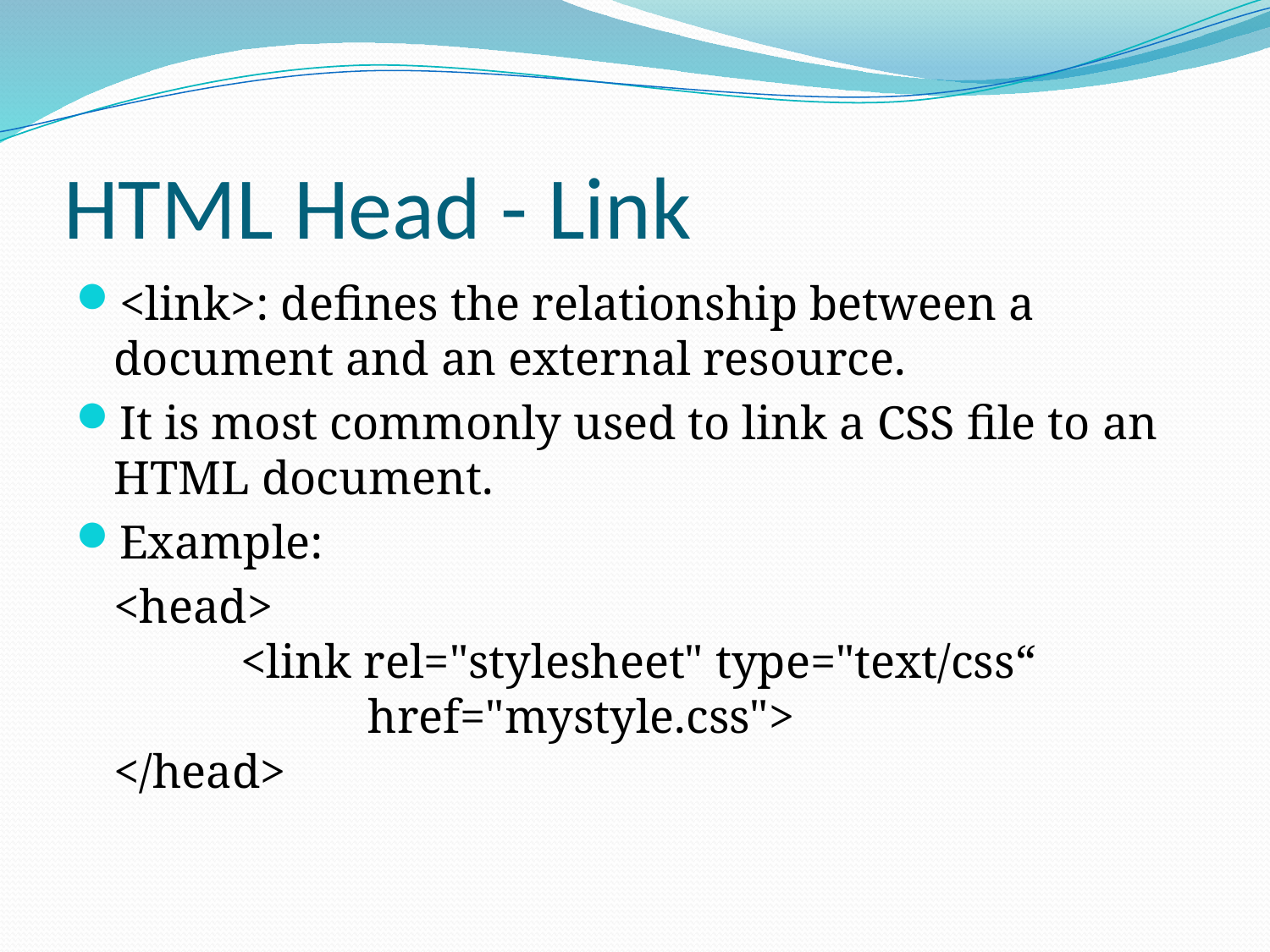

# HTML Head - Link
<link>: defines the relationship between a document and an external resource.
It is most commonly used to link a CSS file to an HTML document.
Example:
	<head>
	<link rel="stylesheet" type="text/css“ 			href="mystyle.css">
</head>